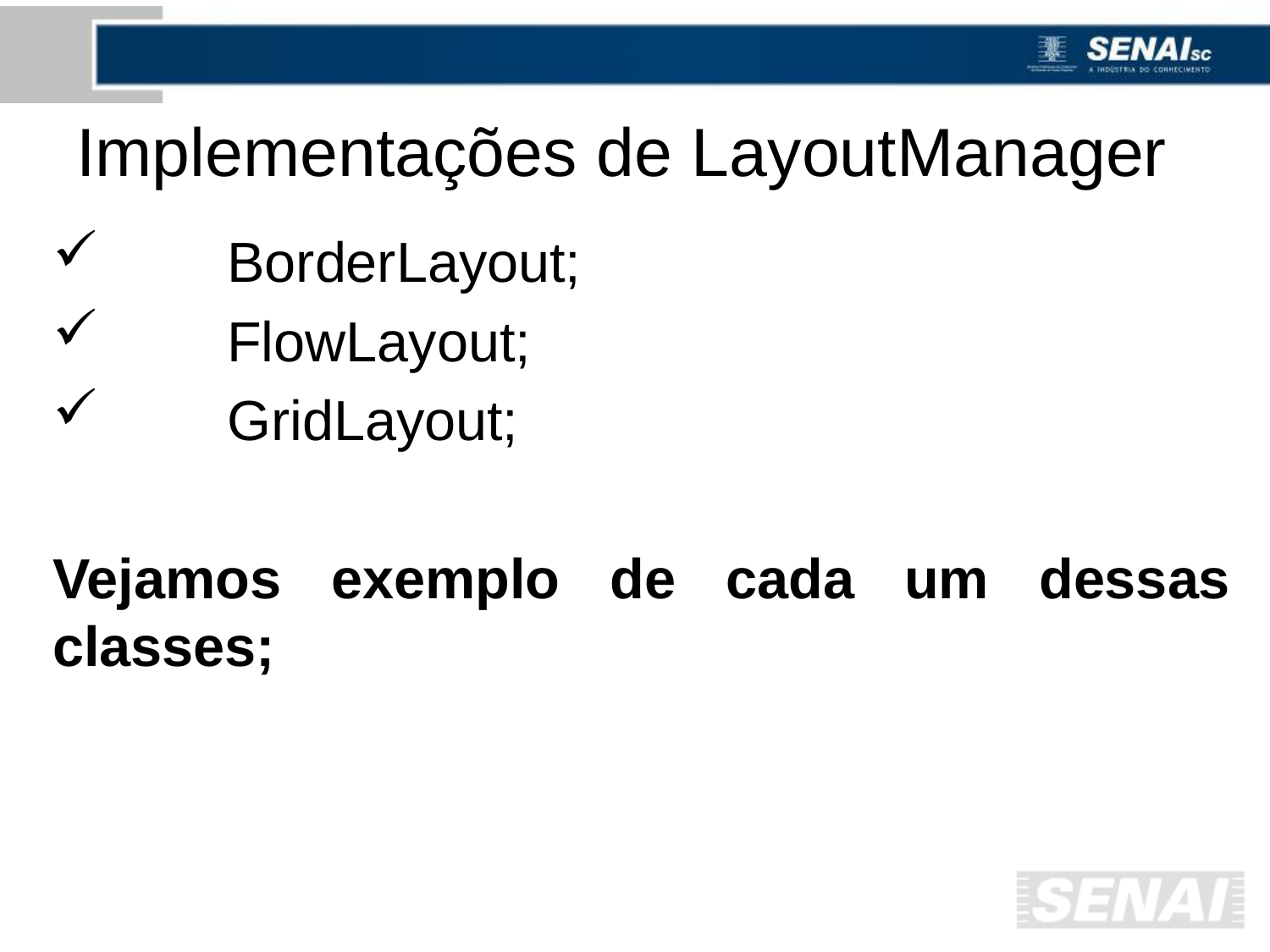

# Implementações de LayoutManager
	BorderLayout;
	FlowLayout;
	GridLayout;

Vejamos exemplo de cada um dessas classes;